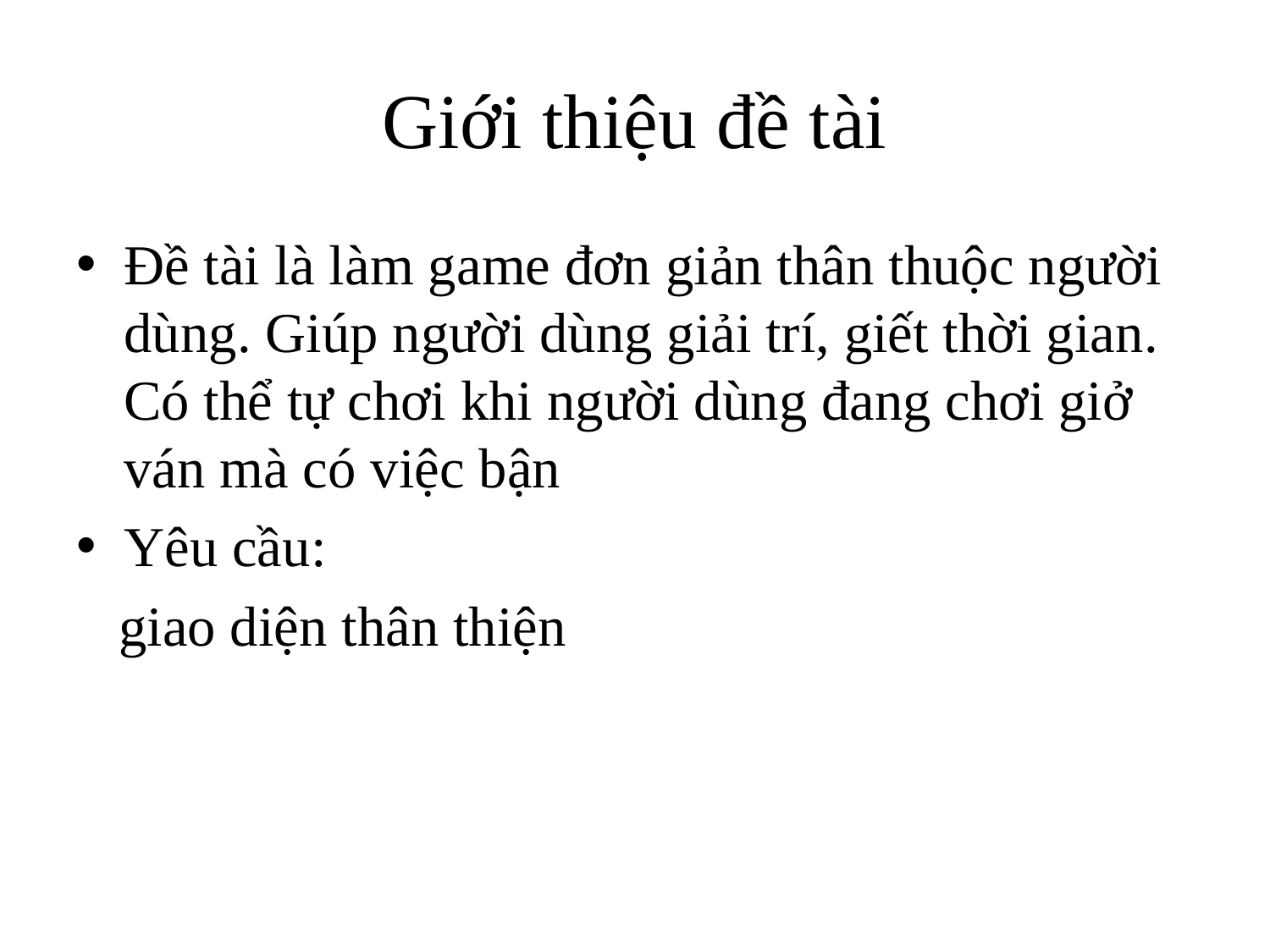

# Giới thiệu đề tài
Đề tài là làm game đơn giản thân thuộc người dùng. Giúp người dùng giải trí, giết thời gian. Có thể tự chơi khi người dùng đang chơi giở ván mà có việc bận
Yêu cầu:
   giao diện thân thiện